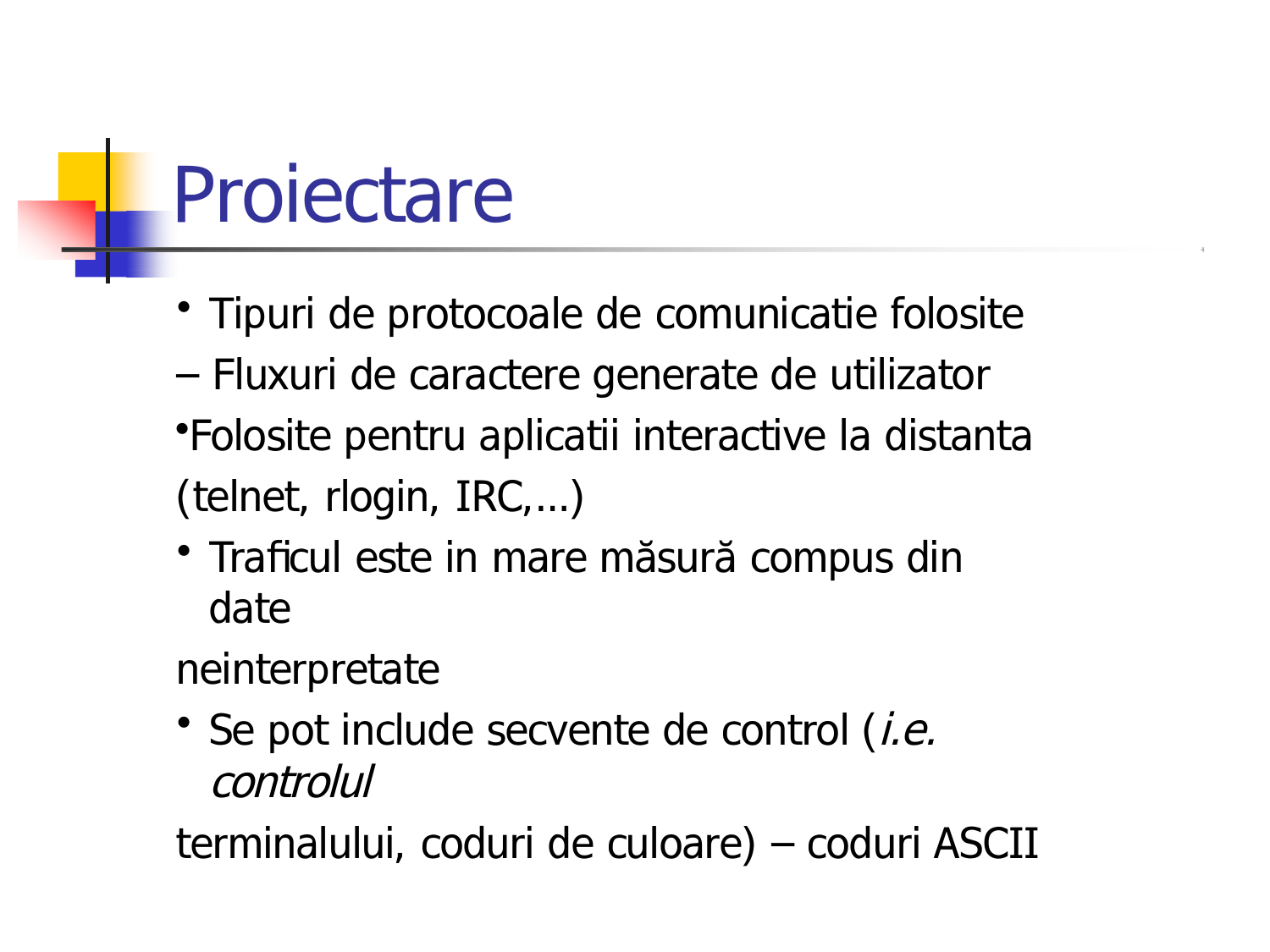

# Proiectare

Tipuri de protocoale de comunicatie folosite
– Fluxuri de caractere generate de utilizator
Folosite pentru aplicatii interactive la distanta  (telnet, rlogin, IRC,…)
Traficul este in mare măsură compus din date
neinterpretate
Se pot include secvente de control (i.e. controlul
terminalului, coduri de culoare) – coduri ASCII